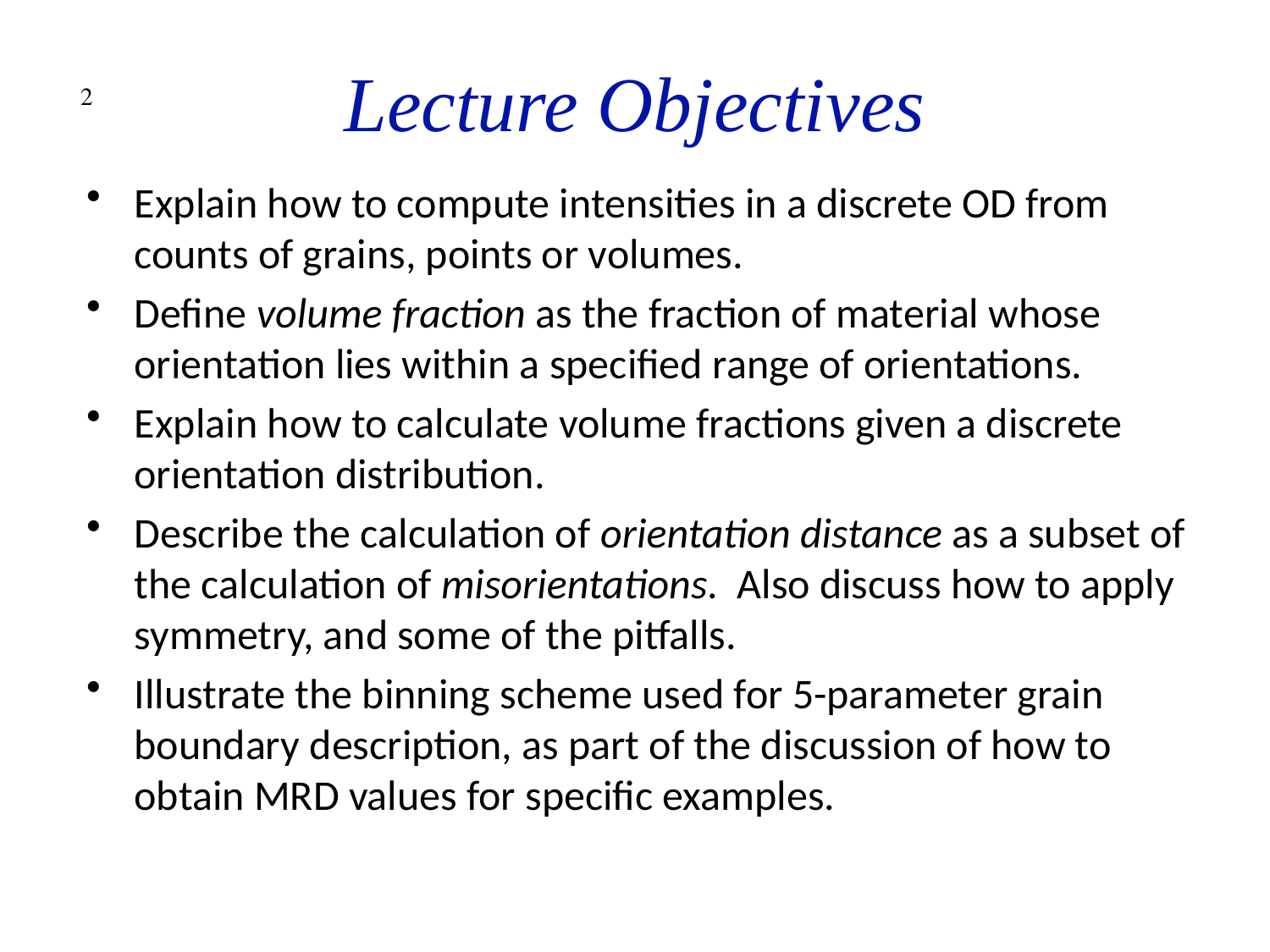

# Lecture Objectives
2
Explain how to compute intensities in a discrete OD from counts of grains, points or volumes.
Define volume fraction as the fraction of material whose orientation lies within a specified range of orientations.
Explain how to calculate volume fractions given a discrete orientation distribution.
Describe the calculation of orientation distance as a subset of the calculation of misorientations.  Also discuss how to apply symmetry, and some of the pitfalls.
Illustrate the binning scheme used for 5-parameter grain boundary description, as part of the discussion of how to obtain MRD values for specific examples.